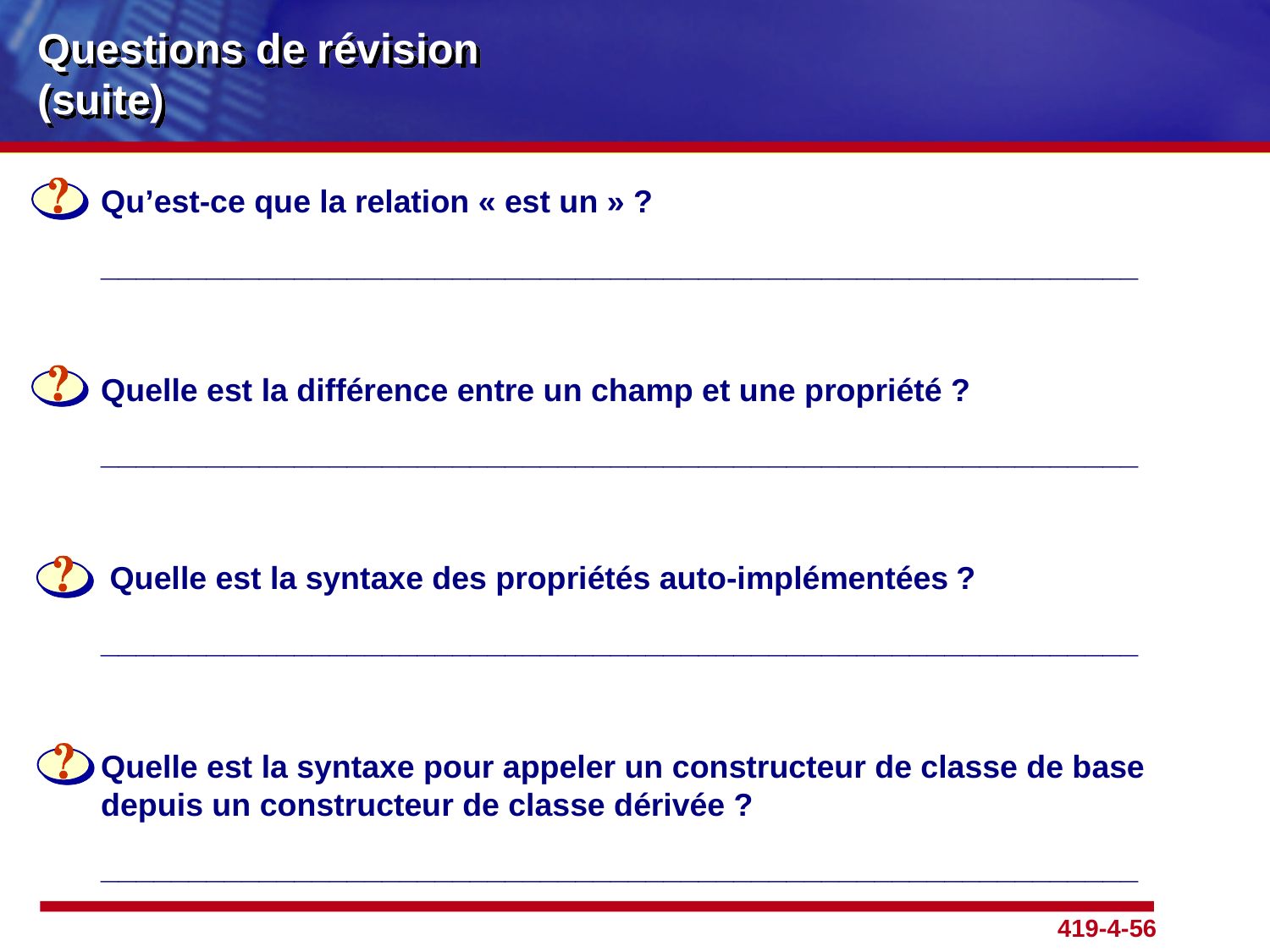

# Questions de révision (suite)
	Qu’est-ce que la relation « est un » ?
	___________________________________________________________

	Quelle est la différence entre un champ et une propriété ?
	___________________________________________________________

	 Quelle est la syntaxe des propriétés auto-implémentées ?
	___________________________________________________________

	Quelle est la syntaxe pour appeler un constructeur de classe de base depuis un constructeur de classe dérivée ?
	___________________________________________________________